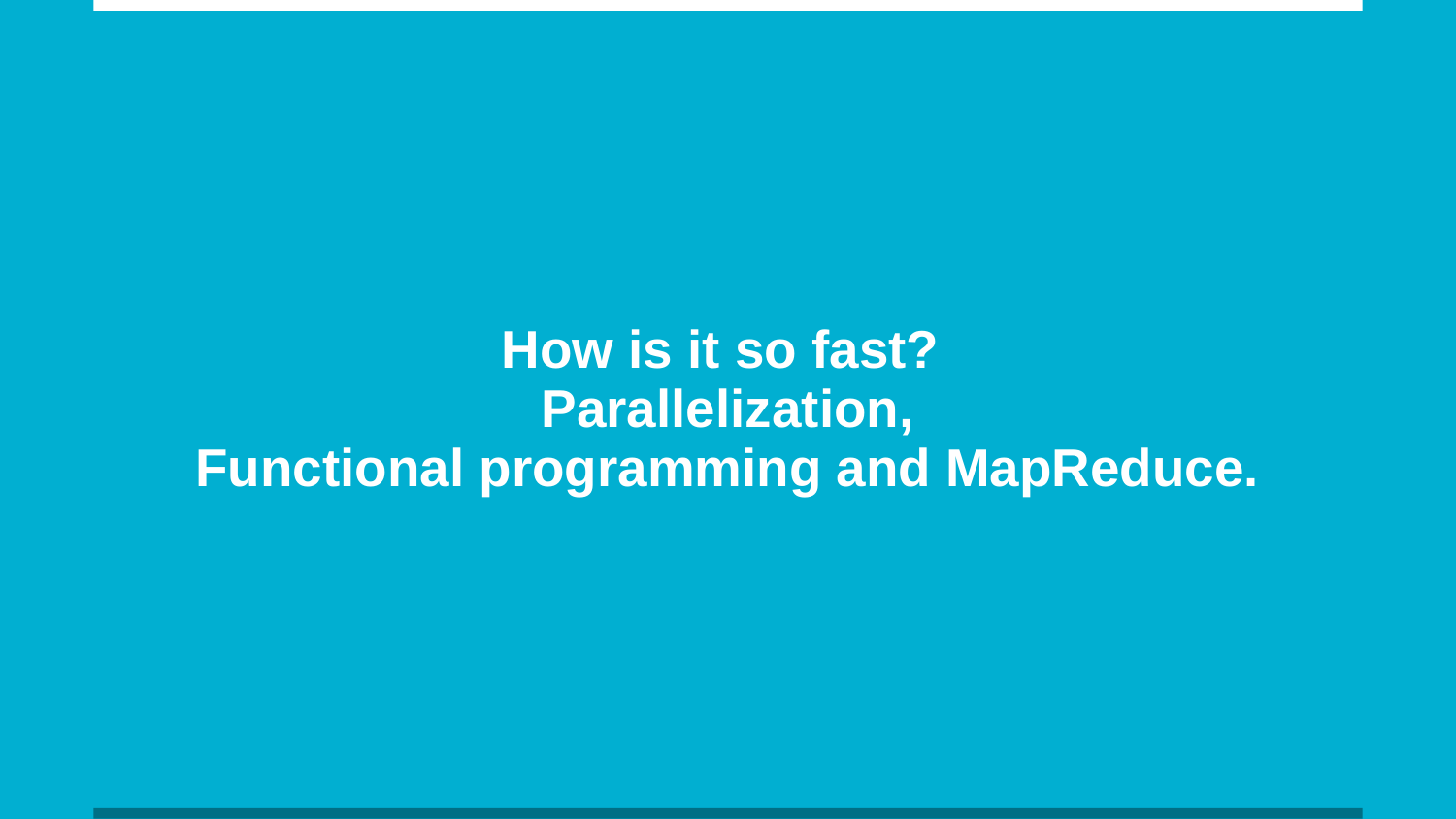

# How is it so fast?
Parallelization,
Functional programming and MapReduce.